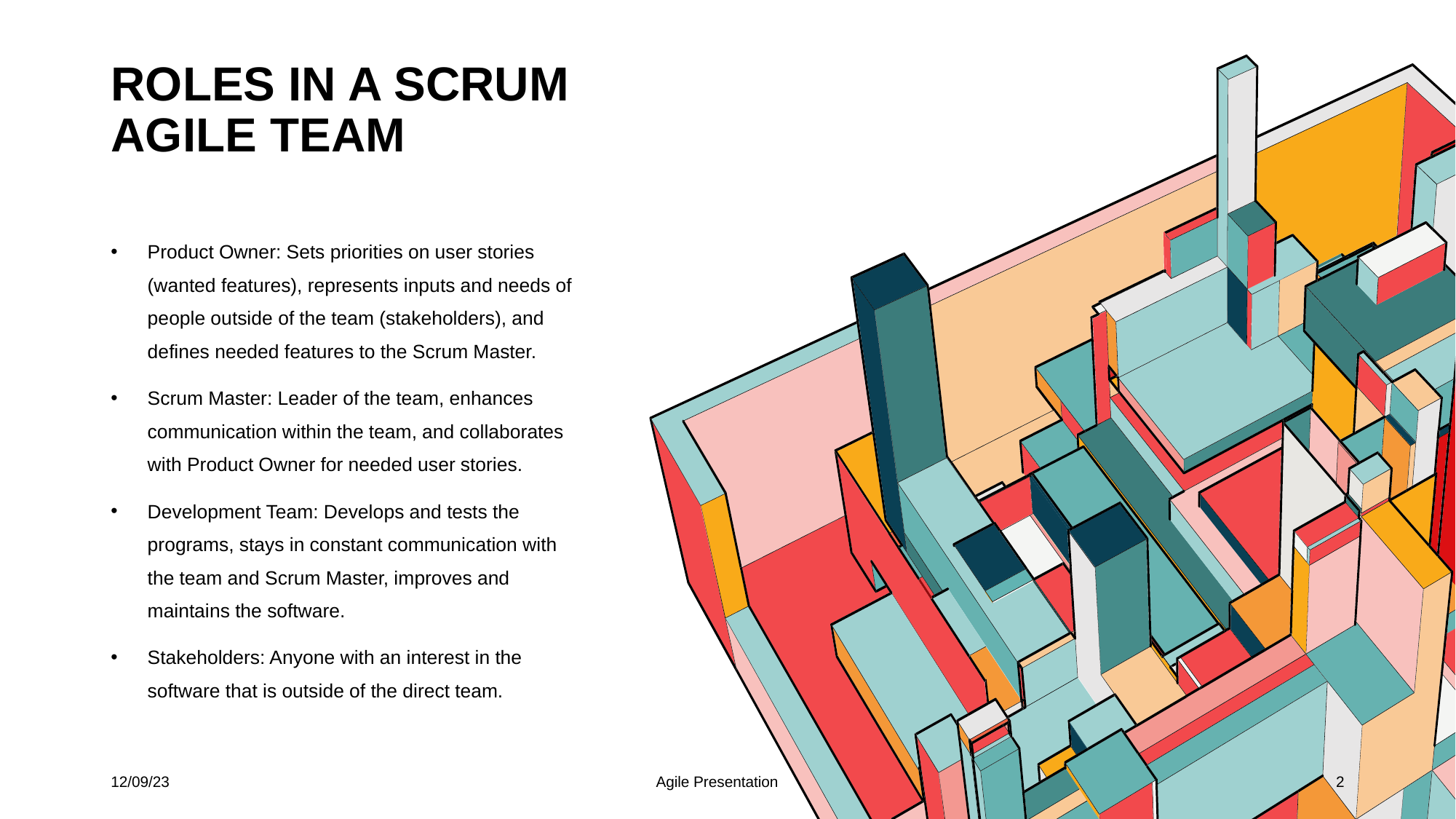

# roles IN A scrum AGILE TEAM
Product Owner: Sets priorities on user stories (wanted features), represents inputs and needs of people outside of the team (stakeholders), and defines needed features to the Scrum Master.
Scrum Master: Leader of the team, enhances communication within the team, and collaborates with Product Owner for needed user stories.
Development Team: Develops and tests the programs, stays in constant communication with the team and Scrum Master, improves and maintains the software.
Stakeholders: Anyone with an interest in the software that is outside of the direct team.

12/09/23
Agile Presentation
2